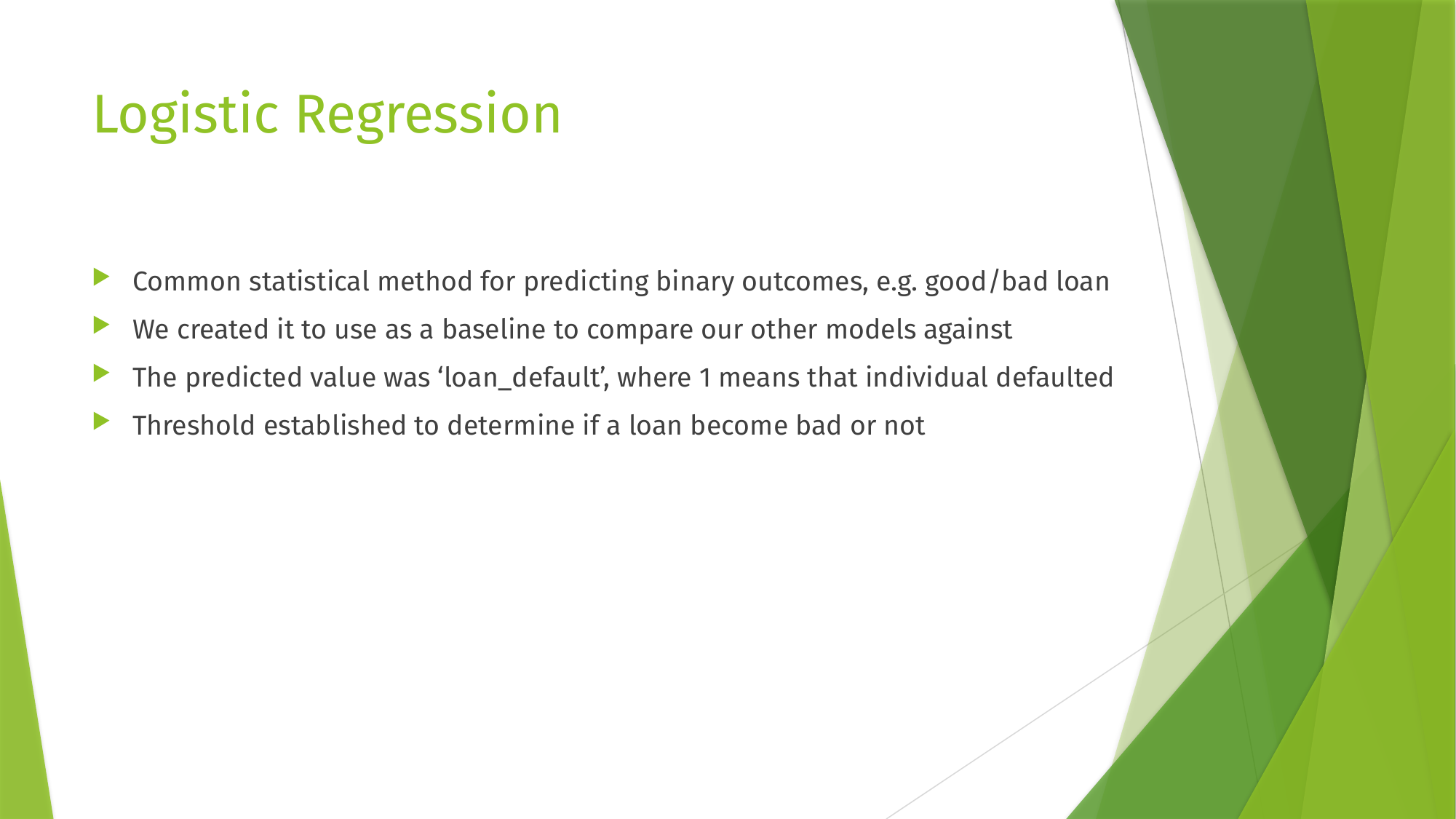

# Logistic Regression
Common statistical method for predicting binary outcomes, e.g. good/bad loan
We created it to use as a baseline to compare our other models against
The predicted value was ‘loan_default’, where 1 means that individual defaulted
Threshold established to determine if a loan become bad or not